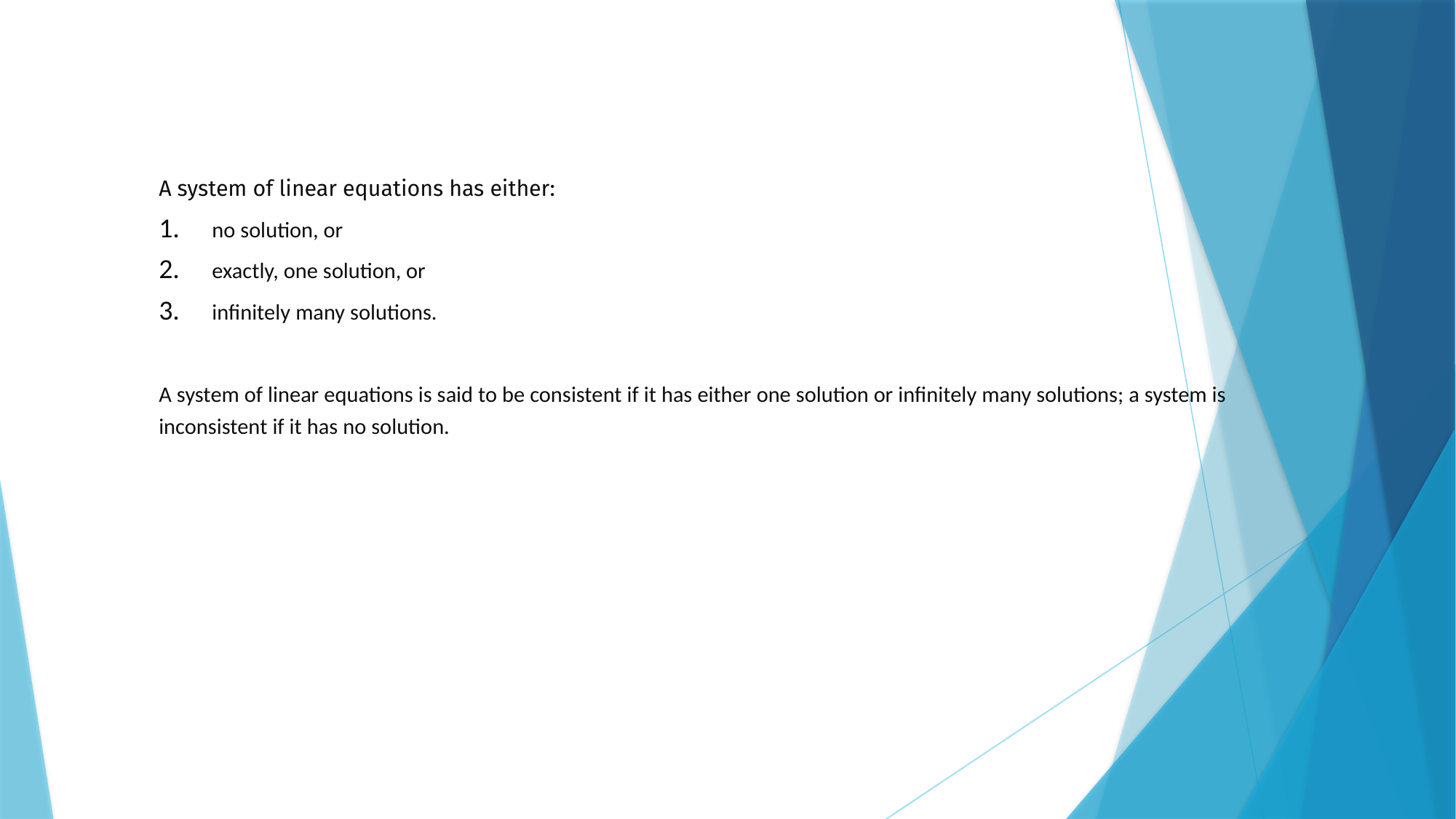

A system of linear equations has either:
no solution, or
exactly, one solution, or
infinitely many solutions.

A system of linear equations is said to be consistent if it has either one solution or infinitely many solutions; a system is inconsistent if it has no solution.